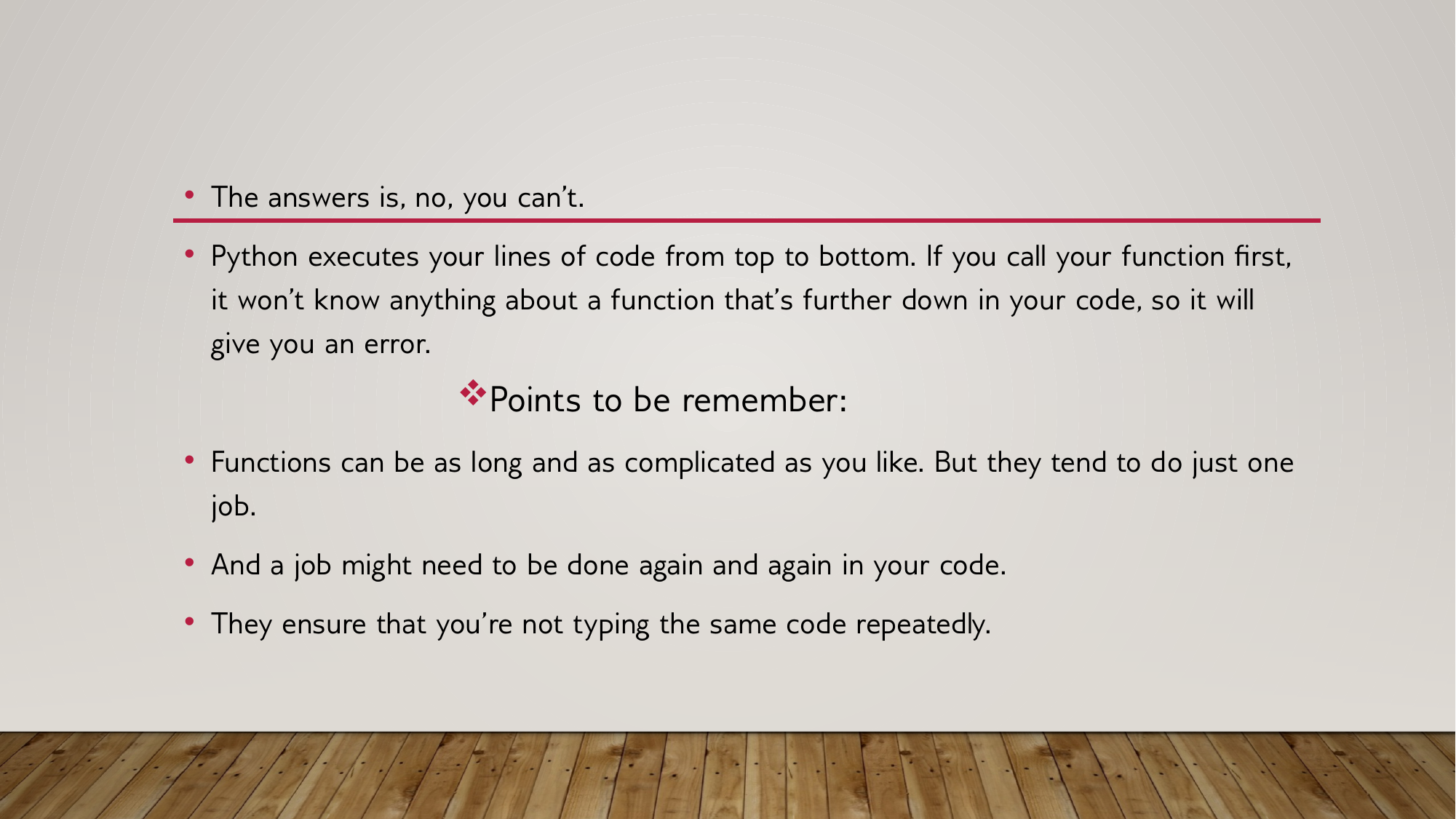

The answers is, no, you can’t.
Python executes your lines of code from top to bottom. If you call your function first, it won’t know anything about a function that’s further down in your code, so it will give you an error.
Points to be remember:
Functions can be as long and as complicated as you like. But they tend to do just one job.
And a job might need to be done again and again in your code.
They ensure that you’re not typing the same code repeatedly.